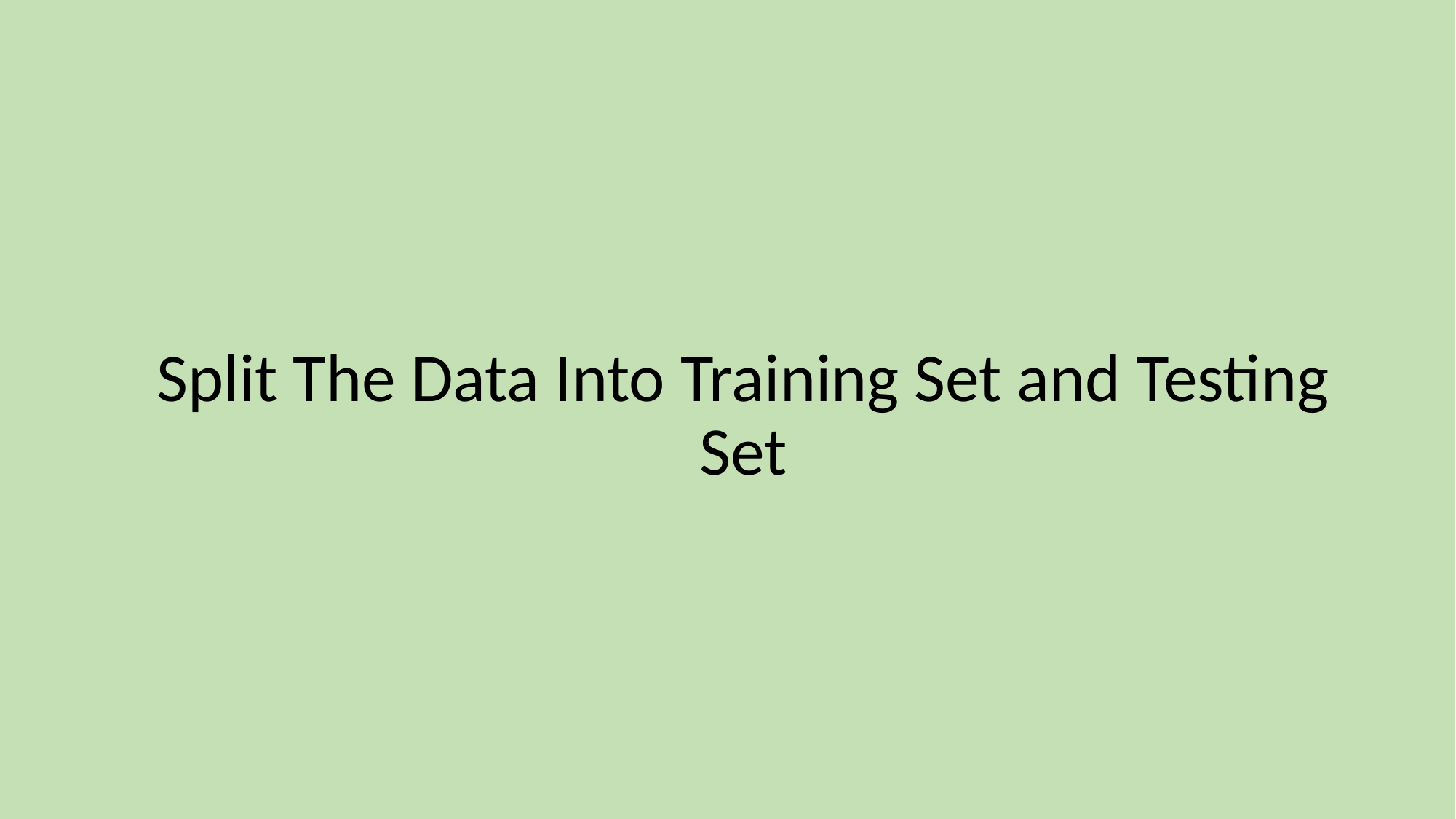

# Split The Data Into Training Set and Testing Set